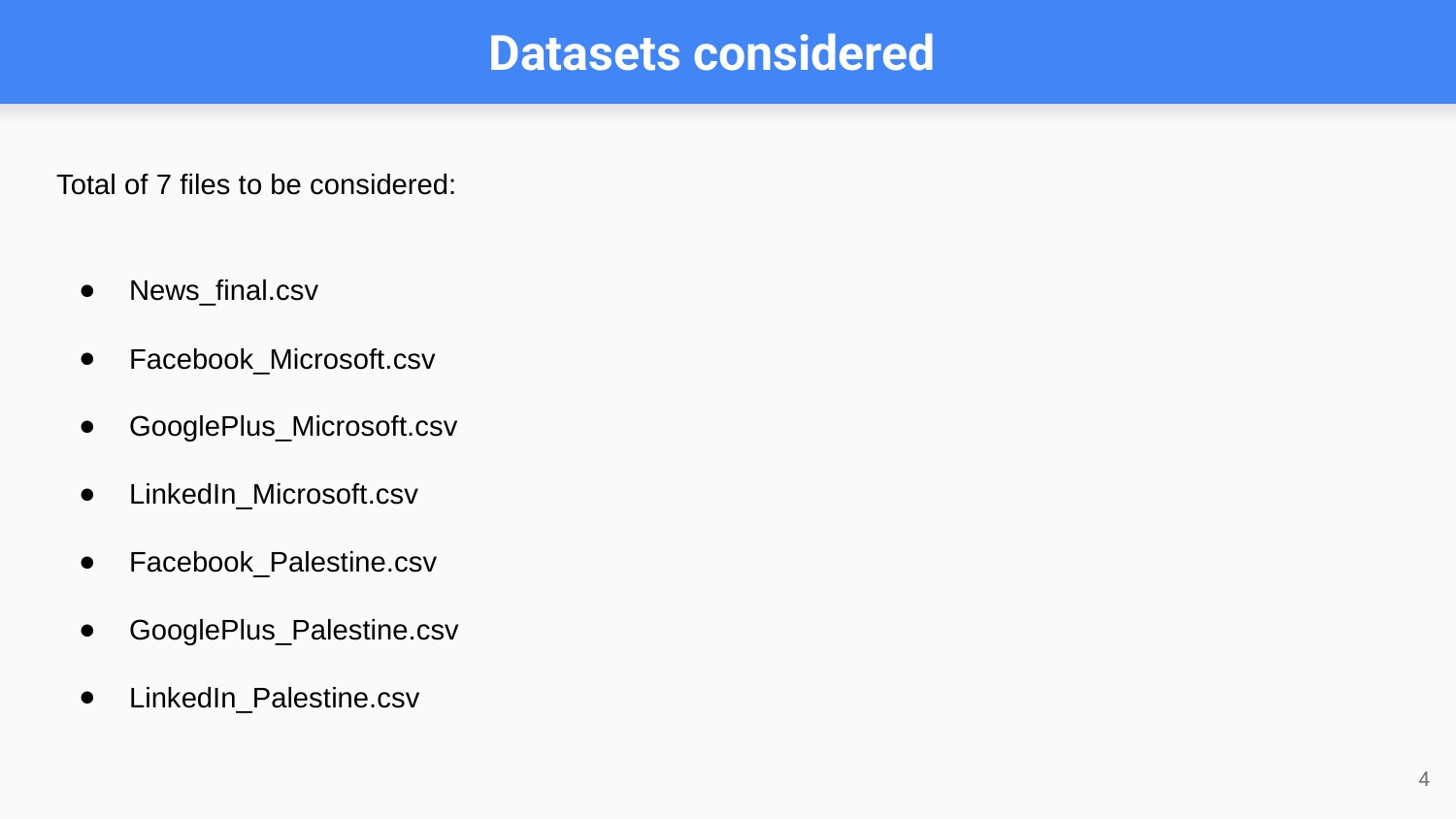

# Datasets considered
Total of 7 files to be considered:​

News_final.csv​
Facebook_Microsoft.csv​
GooglePlus_Microsoft.csv​
LinkedIn_Microsoft.csv​
Facebook_Palestine.csv​
GooglePlus_Palestine.csv​
LinkedIn_Palestine.csv​

4